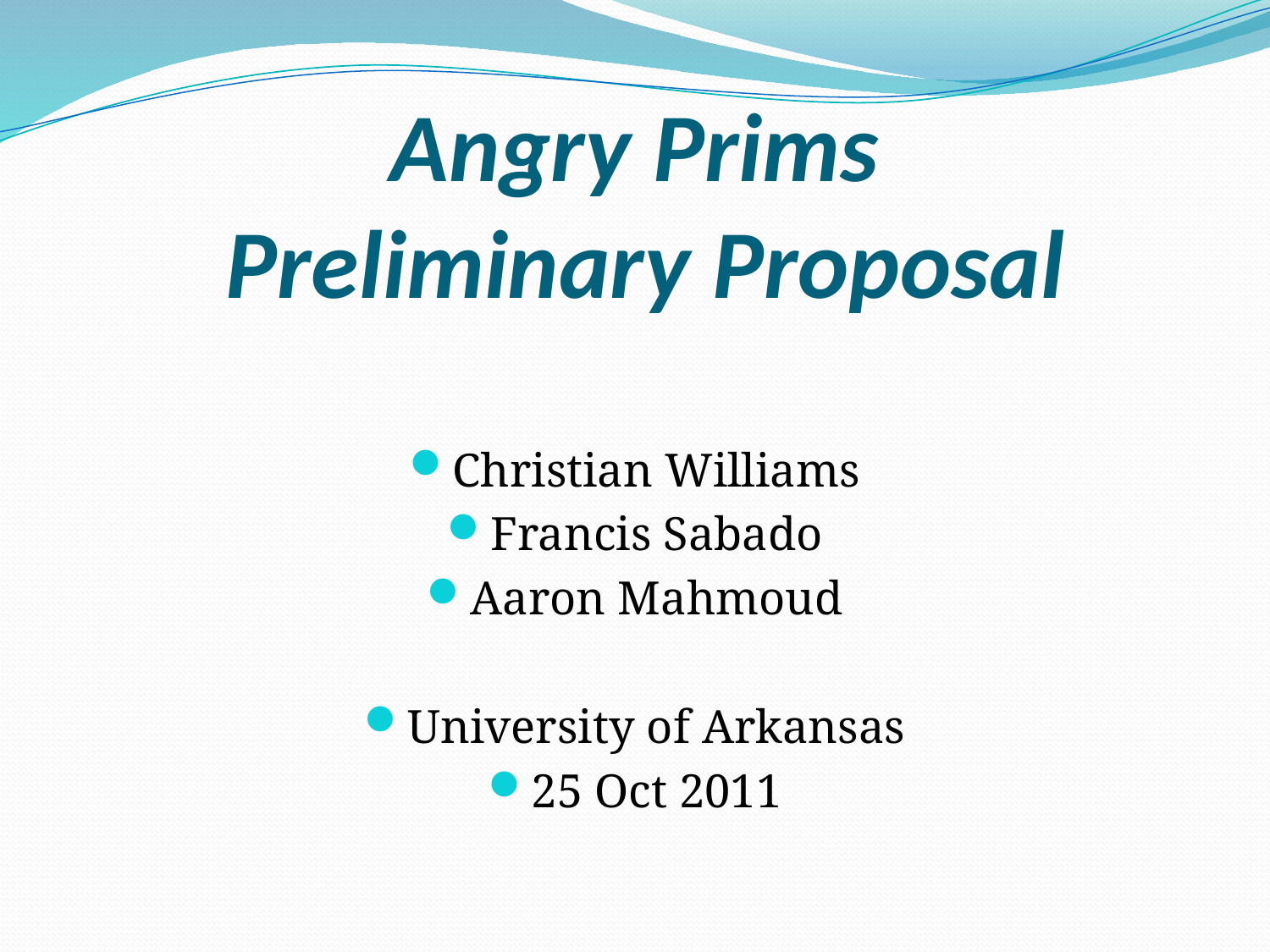

# Angry Prims Preliminary Proposal

Christian Williams
Francis Sabado
Aaron Mahmoud

University of Arkansas
25 Oct 2011